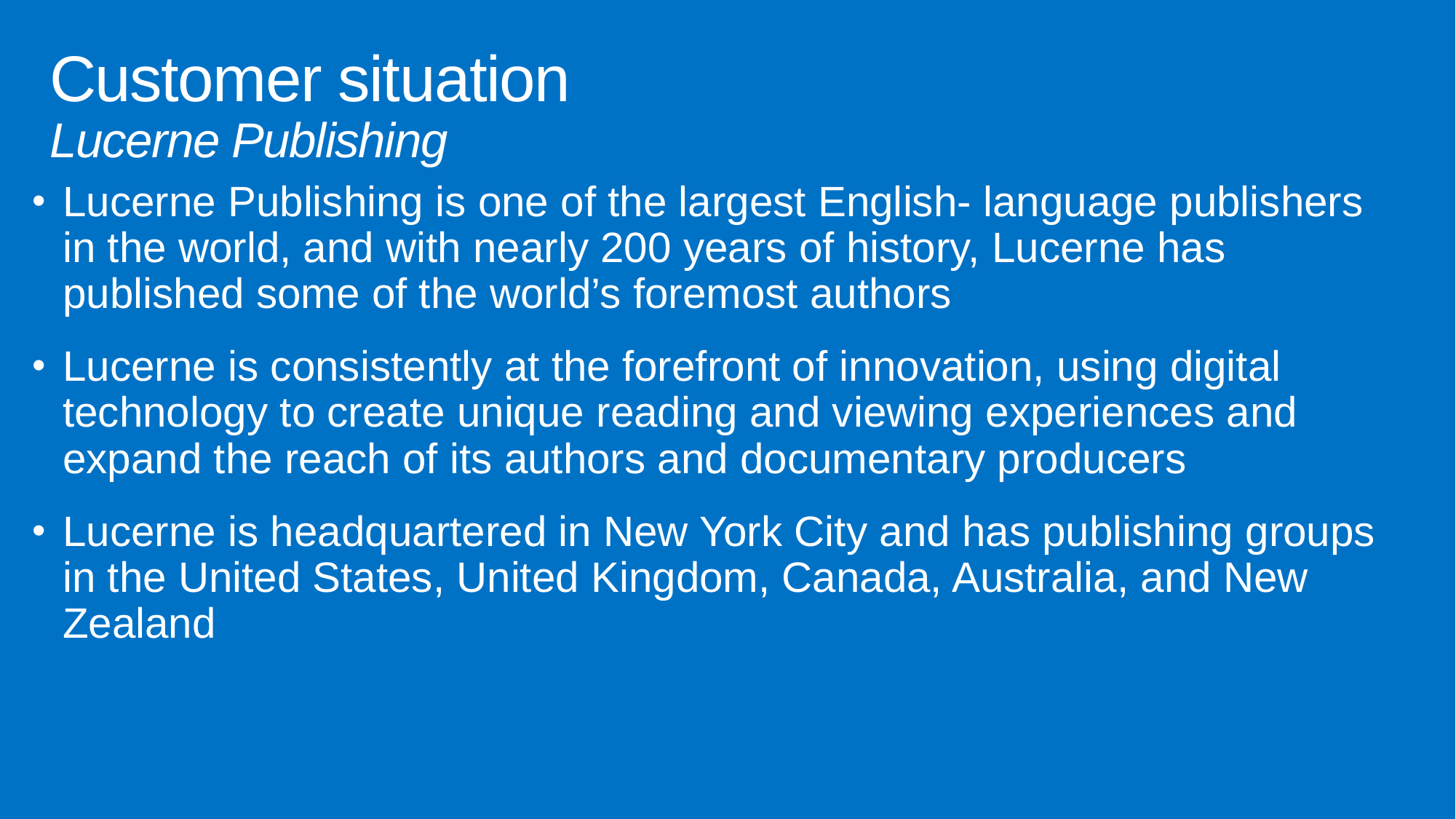

# Customer situation Lucerne Publishing
Lucerne Publishing is one of the largest English- language publishers in the world, and with nearly 200 years of history, Lucerne has published some of the world’s foremost authors
Lucerne is consistently at the forefront of innovation, using digital technology to create unique reading and viewing experiences and expand the reach of its authors and documentary producers
Lucerne is headquartered in New York City and has publishing groups in the United States, United Kingdom, Canada, Australia, and New Zealand